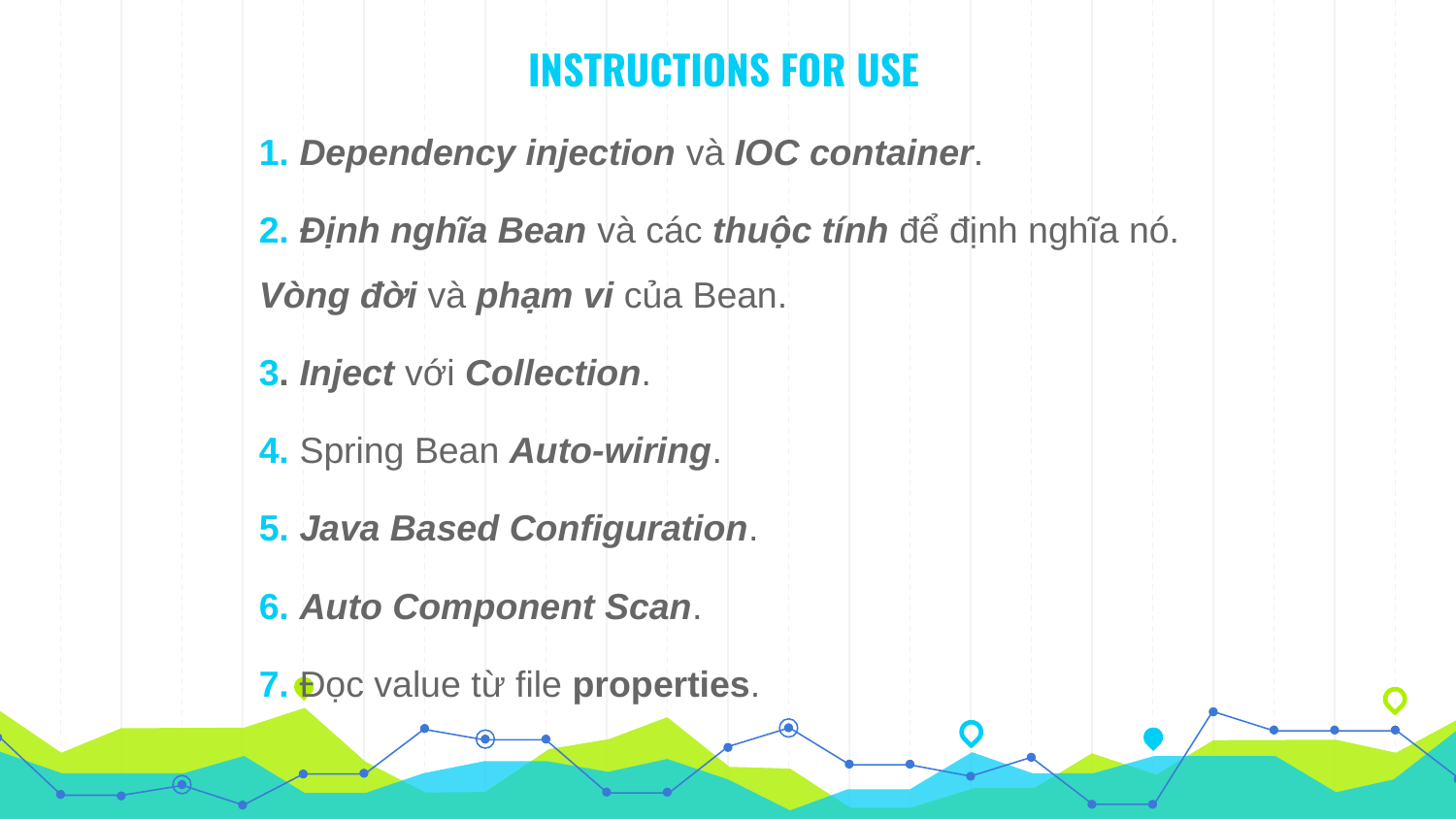

# INSTRUCTIONS FOR USE
1. Dependency injection và IOC container.
2. Định nghĩa Bean và các thuộc tính để định nghĩa nó. Vòng đời và phạm vi của Bean.
3. Inject với Collection.
4. Spring Bean Auto-wiring.
5. Java Based Configuration.
6. Auto Component Scan.
7. Đọc value từ file properties.